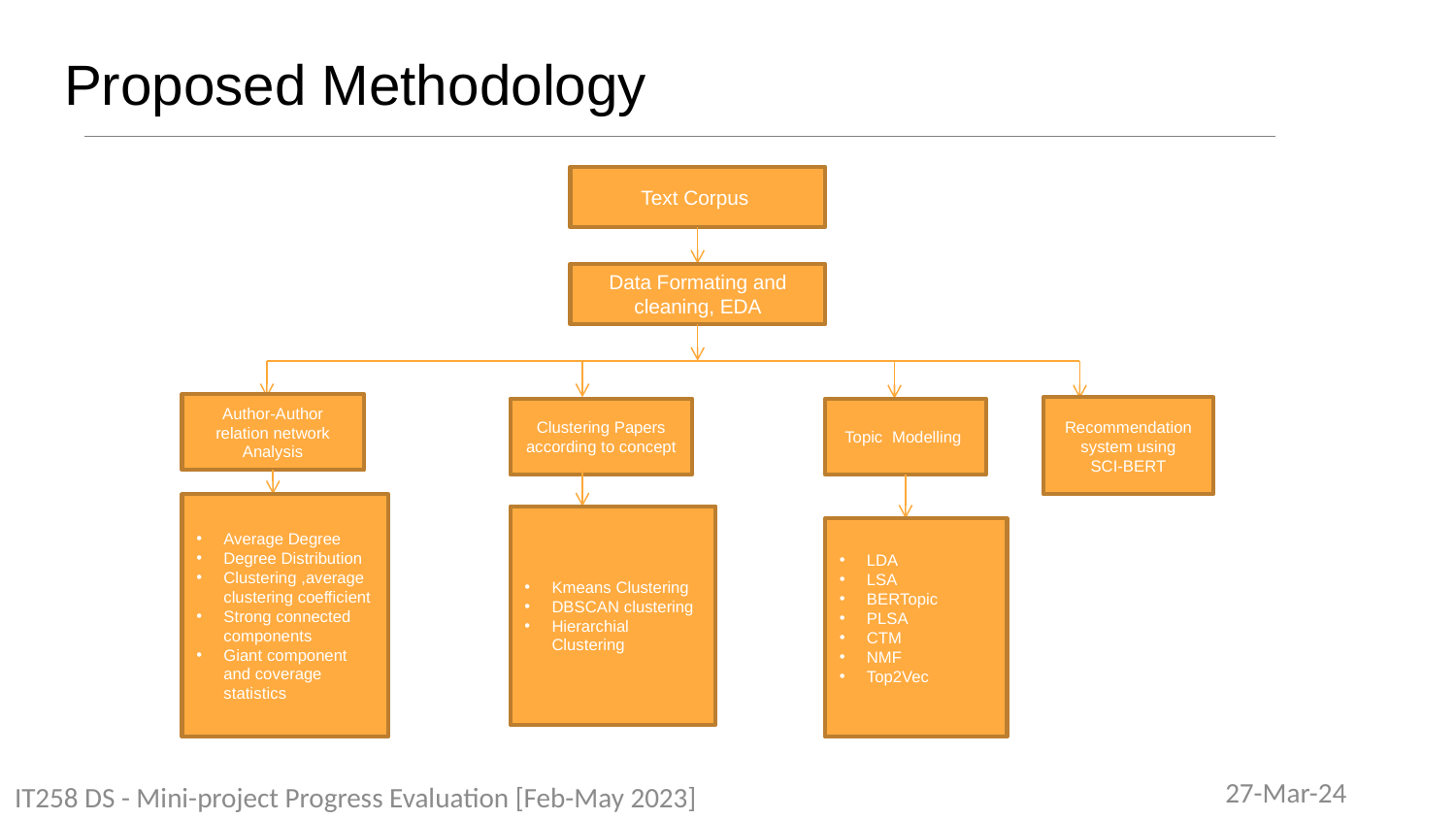

# Proposed Methodology

Text Corpus
Data Formating and cleaning, EDA
Author-Author relation network Analysis
Recommendation
system using
SCI-BERT
Clustering Papers according to concept
Topic  Modelling
Average Degree
Degree Distribution
Clustering ,average clustering coefficient
Strong connected components
Giant component and coverage statistics
Kmeans Clustering
DBSCAN clustering
Hierarchial Clustering
LDA
LSA
BERTopic
PLSA
CTM
NMF
Top2Vec

IT258 DS - Mini-project Progress Evaluation [Feb-May 2023]
27-Mar-24